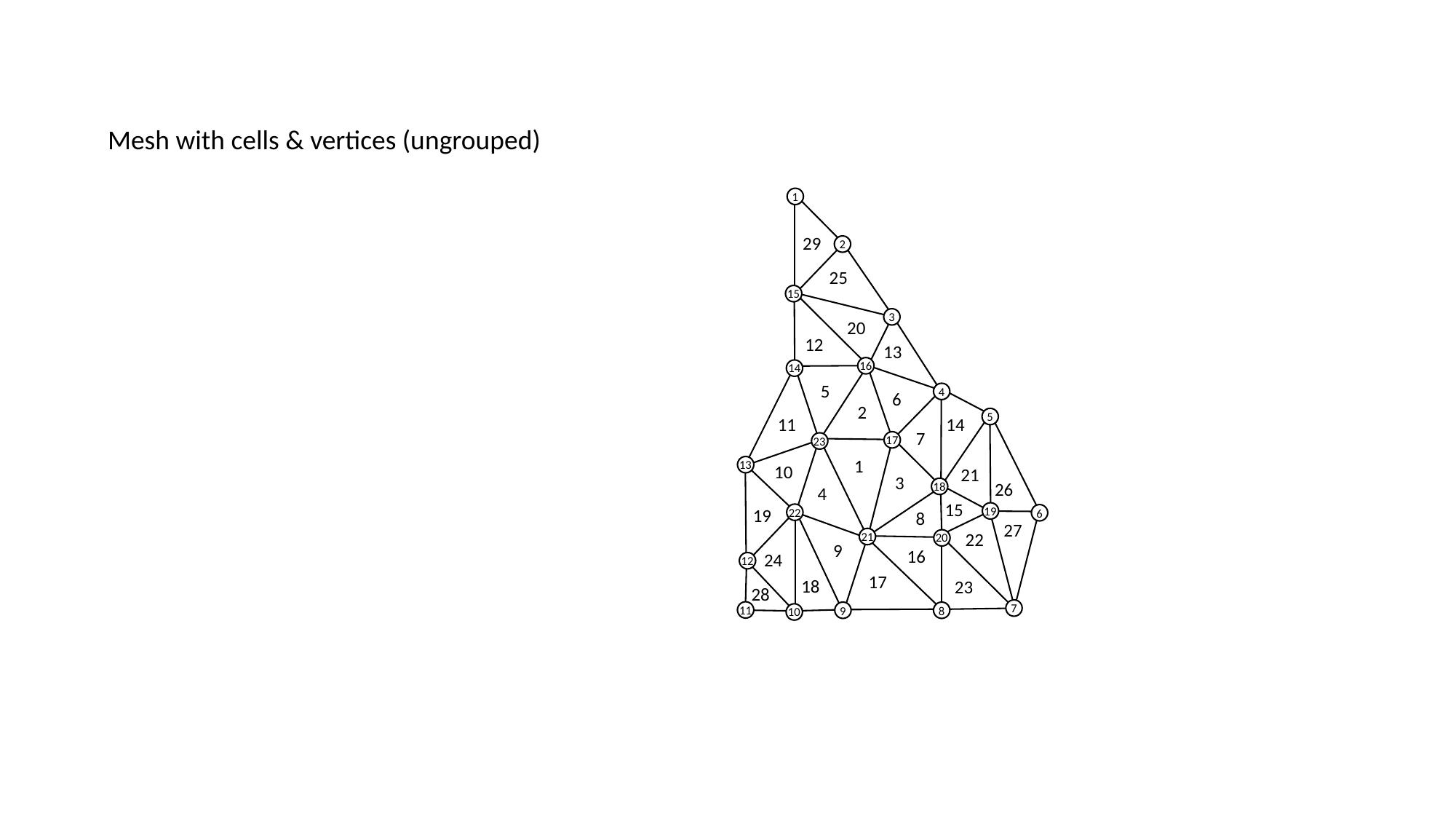

Mesh with cells & vertices (ungrouped)
1
29
2
25
15

3
20
12
13
16

14

5
6
4
2
11
14
5
7
17

23

1
13

10
21
3
26
18

4
15
19

19
22

8
6
27
22
21

20

9
16
24
12

17
18
23
28
11

10

7
9
8
23